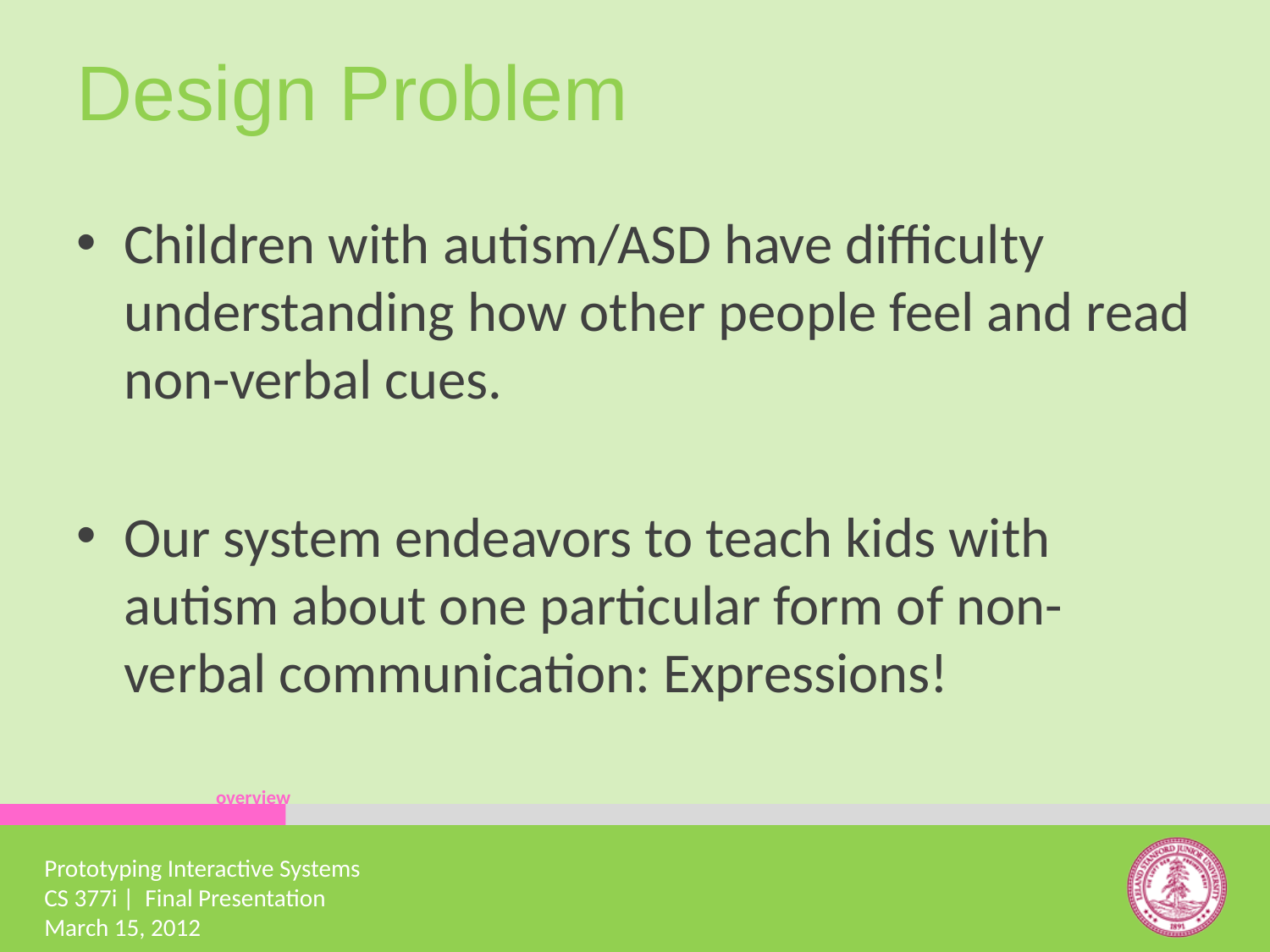

# Design Problem
Children with autism/ASD have difficulty understanding how other people feel and read non-verbal cues.

Our system endeavors to teach kids with autism about one particular form of non-verbal communication: Expressions!

overview